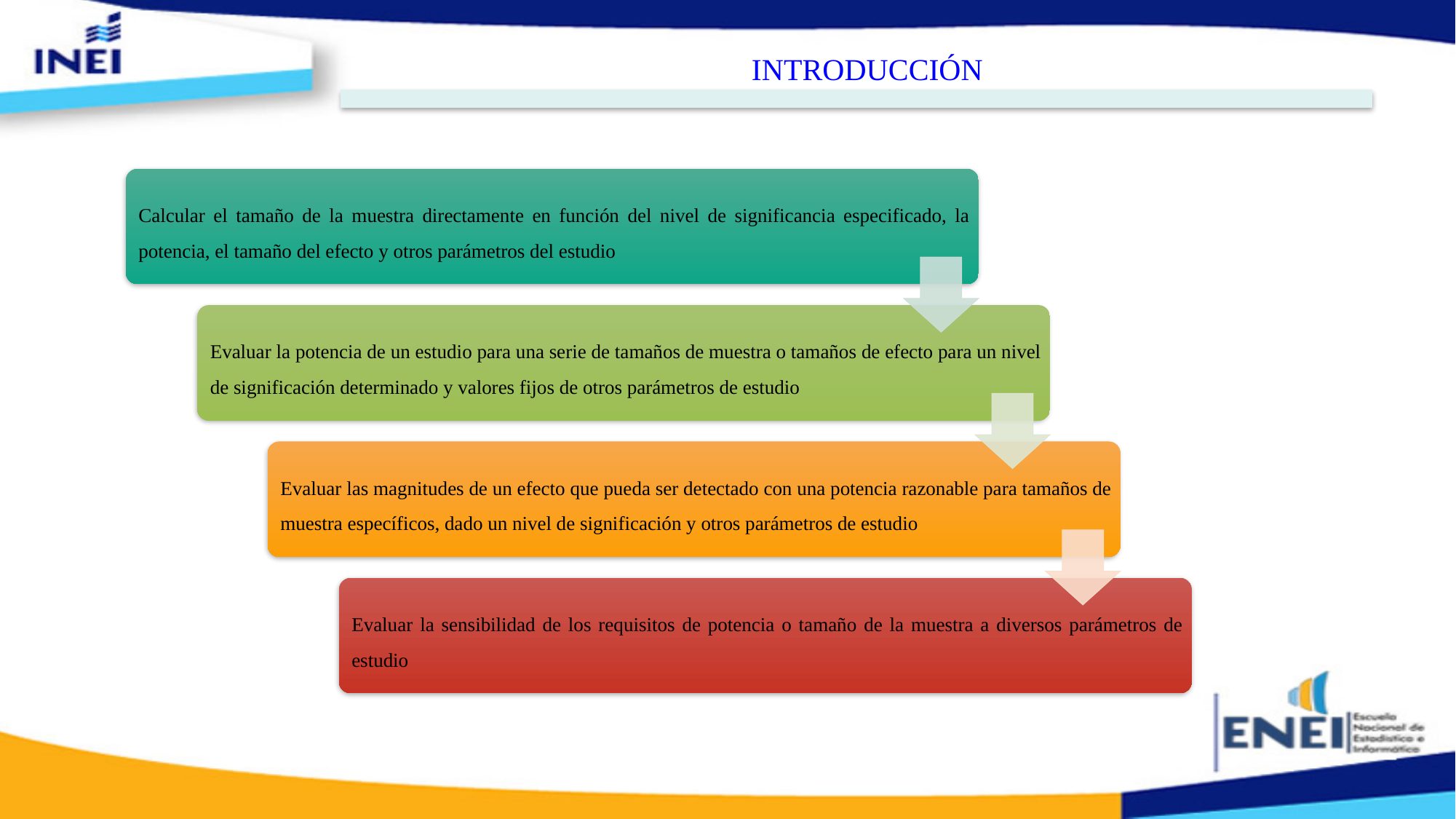

INTRODUCCIÓN
Calcular el tamaño de la muestra directamente en función del nivel de significancia especificado, la potencia, el tamaño del efecto y otros parámetros del estudio
Evaluar la potencia de un estudio para una serie de tamaños de muestra o tamaños de efecto para un nivel de significación determinado y valores fijos de otros parámetros de estudio
Evaluar las magnitudes de un efecto que pueda ser detectado con una potencia razonable para tamaños de muestra específicos, dado un nivel de significación y otros parámetros de estudio
Evaluar la sensibilidad de los requisitos de potencia o tamaño de la muestra a diversos parámetros de estudio